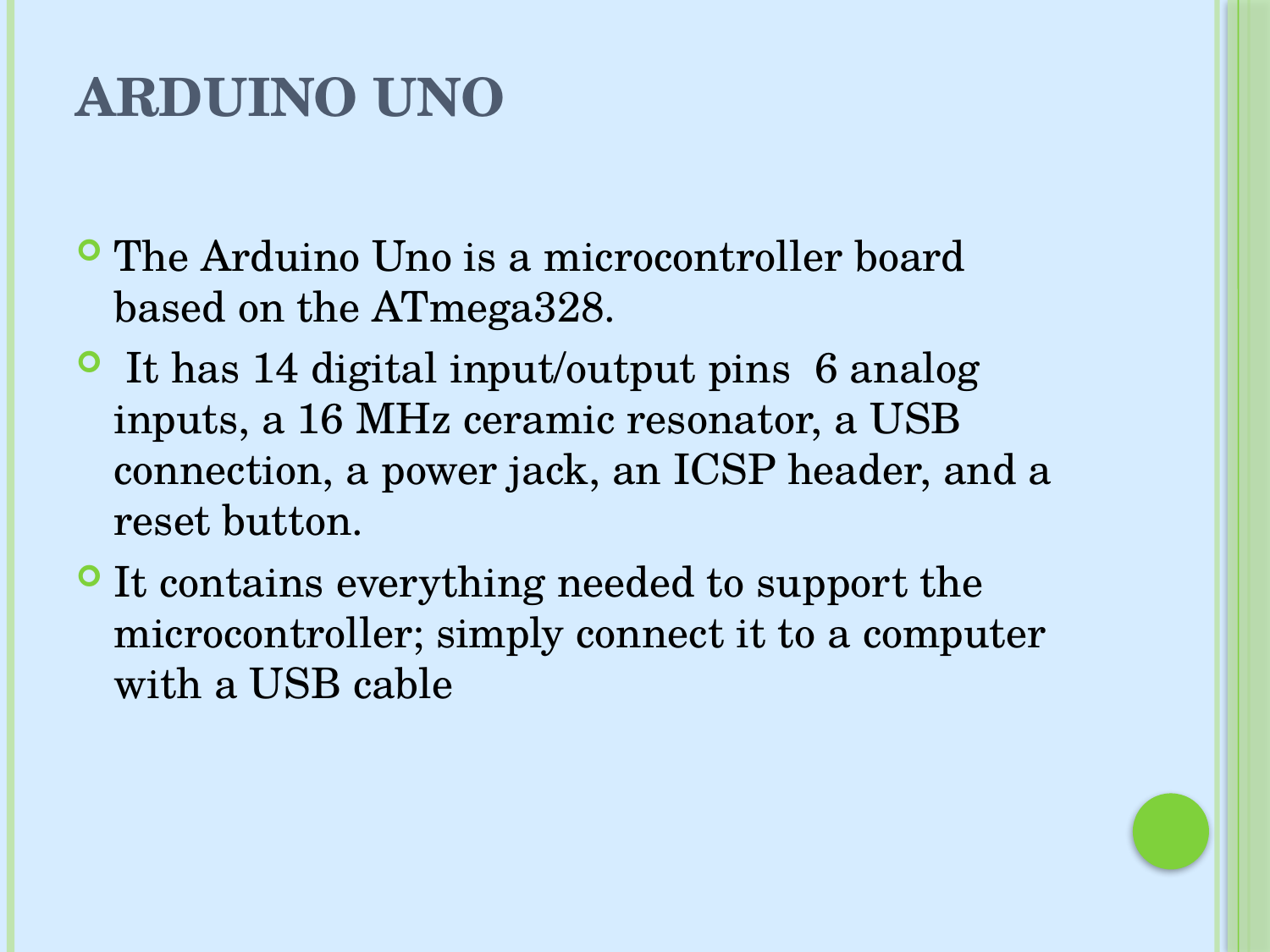

# ARDUINO UNO
The Arduino Uno is a microcontroller board based on the ATmega328.
 It has 14 digital input/output pins  6 analog inputs, a 16 MHz ceramic resonator, a USB connection, a power jack, an ICSP header, and a reset button.
It contains everything needed to support the microcontroller; simply connect it to a computer with a USB cable